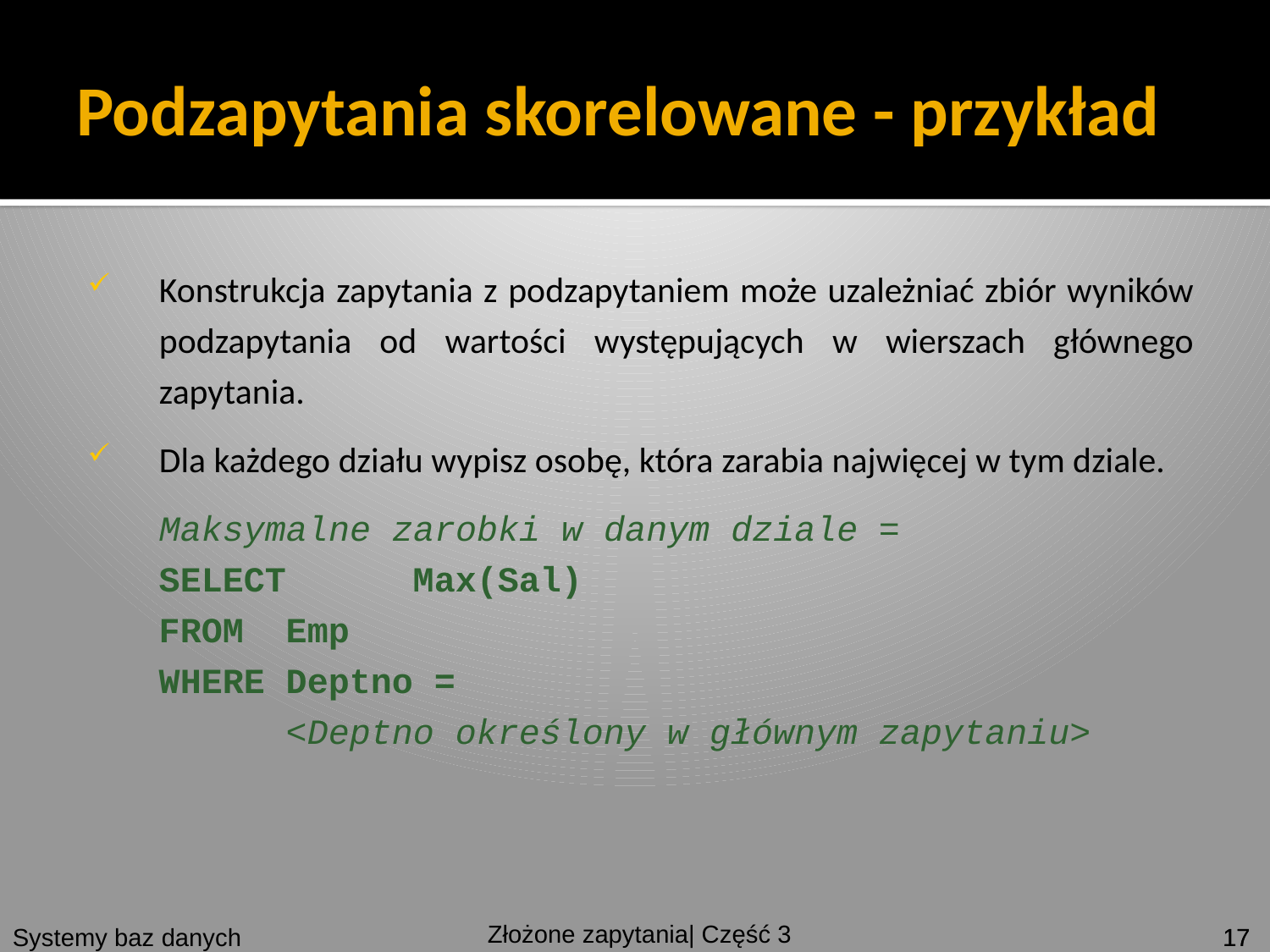

# Podzapytania skorelowane - przykład
Konstrukcja zapytania z podzapytaniem może uzależniać zbiór wyników podzapytania od wartości występujących w wierszach głównego zapytania.
Dla każdego działu wypisz osobę, która zarabia najwięcej w tym dziale.
Maksymalne zarobki w danym dziale =
SELECT	Max(Sal)
FROM	Emp
WHERE	Deptno =
	<Deptno określony w głównym zapytaniu>

Złożone zapytania| Część 3